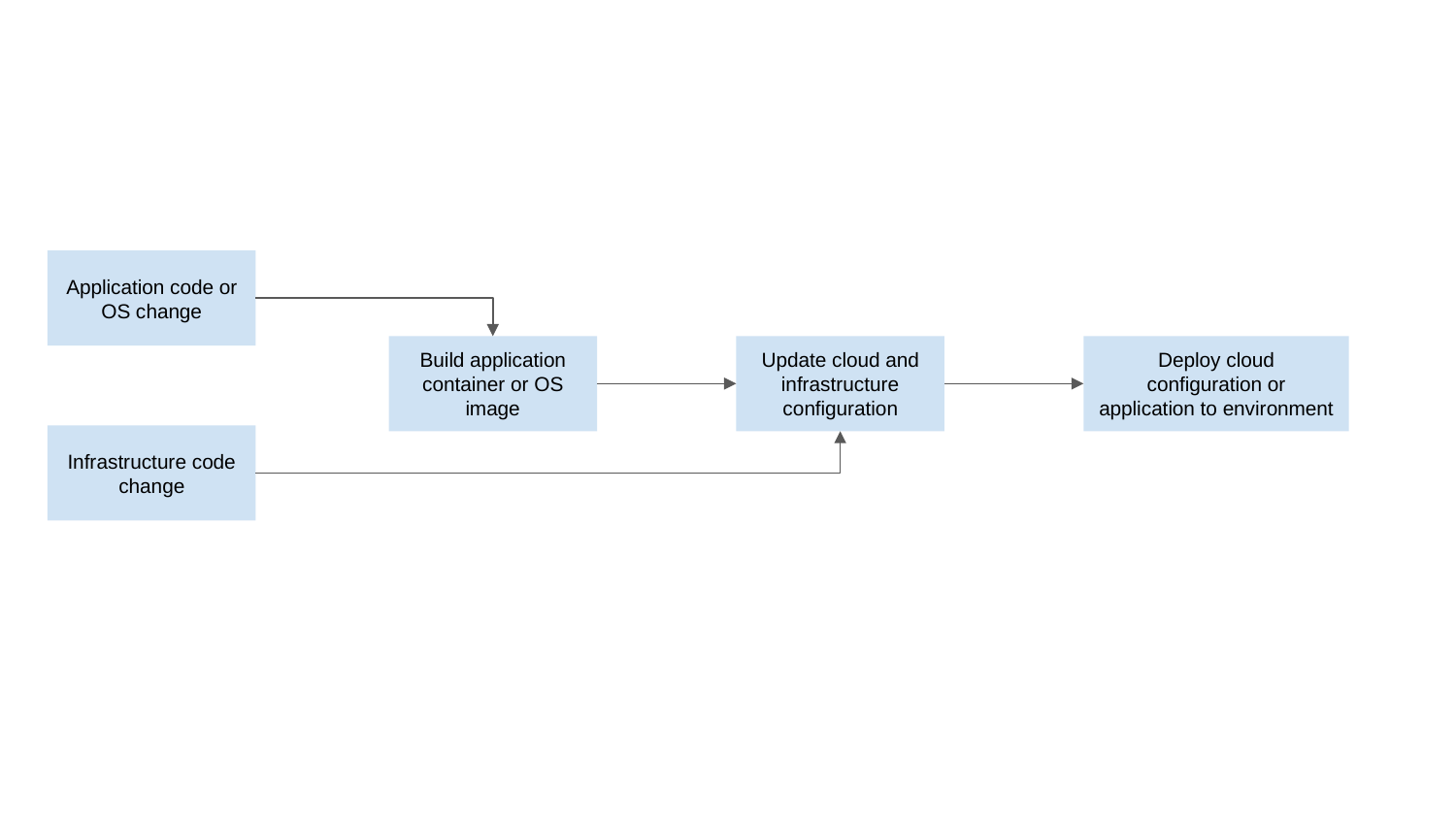

Application code or OS change
Build application container or OS image
Update cloud and infrastructure configuration
Deploy cloud configuration or application to environment
Infrastructure code change